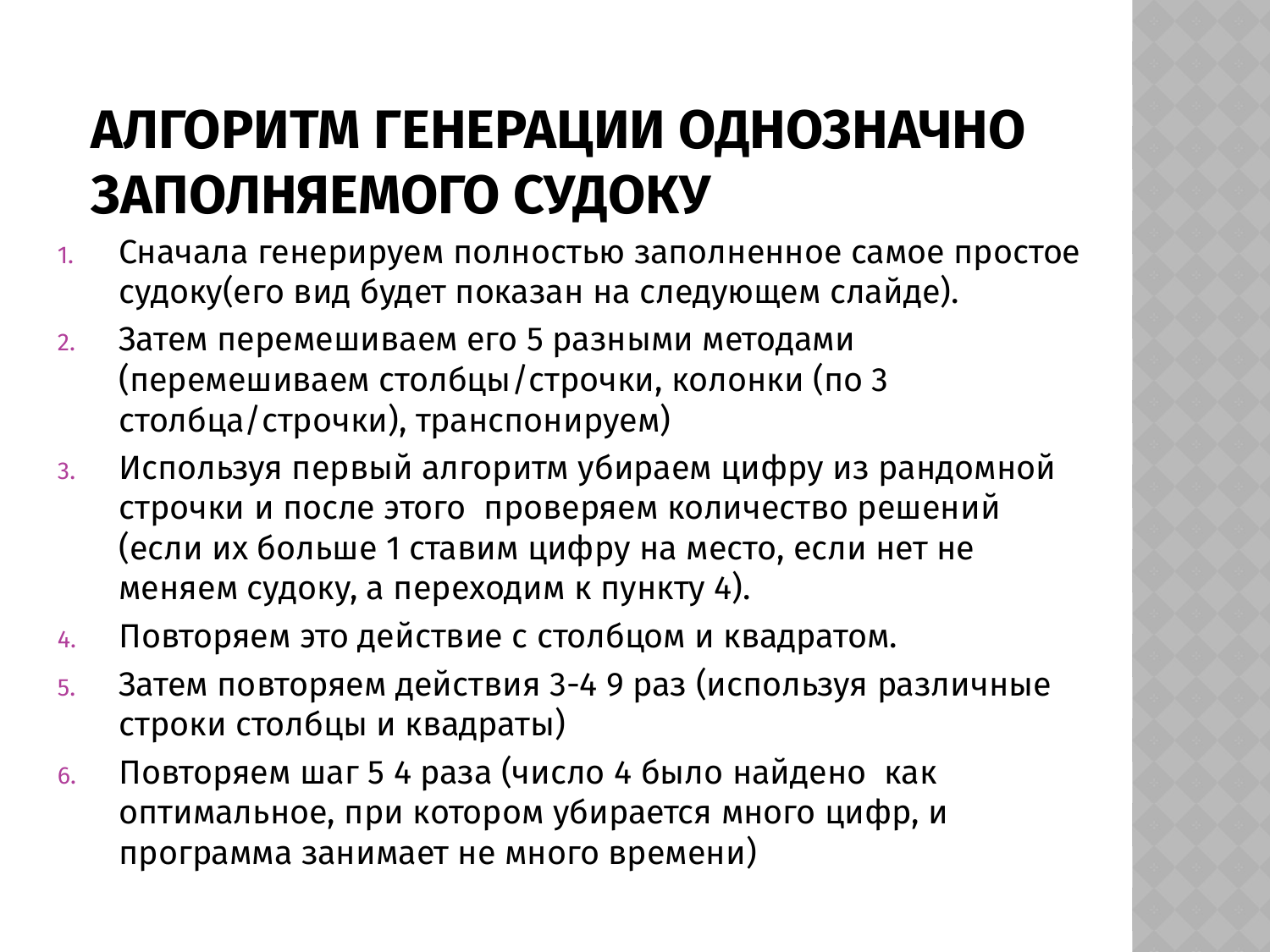

# Алгоритм генерации однозначно заполняемого судоку
Сначала генерируем полностью заполненное самое простое судоку(его вид будет показан на следующем слайде).
Затем перемешиваем его 5 разными методами (перемешиваем столбцы/строчки, колонки (по 3 столбца/строчки), транспонируем)
Используя первый алгоритм убираем цифру из рандомной строчки и после этого  проверяем количество решений (если их больше 1 ставим цифру на место, если нет не меняем судоку, а переходим к пункту 4).
Повторяем это действие с столбцом и квадратом.
Затем повторяем действия 3-4 9 раз (используя различные строки столбцы и квадраты)
Повторяем шаг 5 4 раза (число 4 было найдено  как оптимальное, при котором убирается много цифр, и программа занимает не много времени)